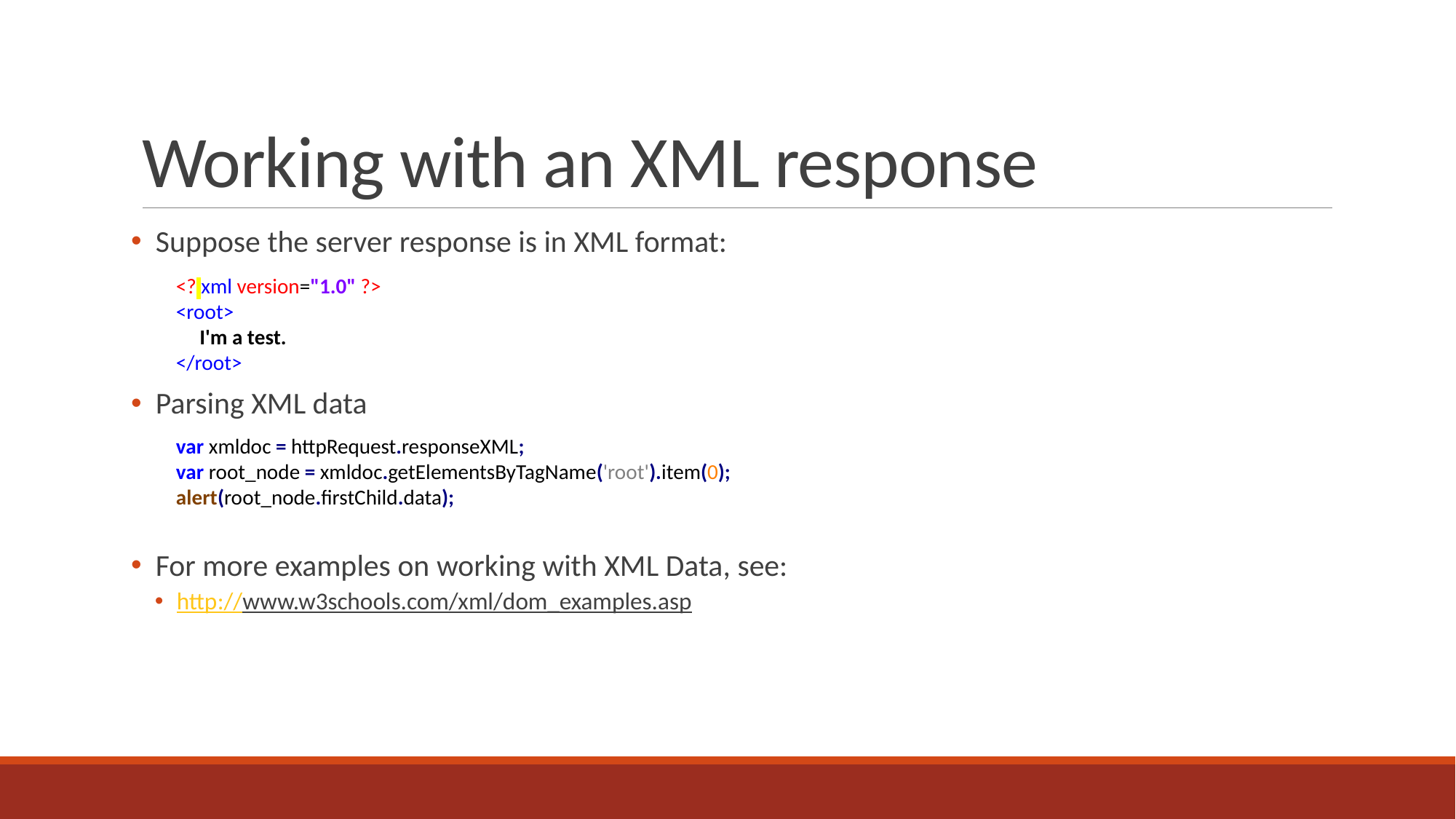

# Working with an XML response
  Suppose the server response is in XML format:

  Parsing XML data

  For more examples on working with XML Data, see:
http://www.w3schools.com/xml/dom_examples.asp

<? xml version="1.0" ?>
<root>
     I'm a test.
</root>
var xmldoc = httpRequest.responseXML;
var root_node = xmldoc.getElementsByTagName('root').item(0);
alert(root_node.firstChild.data);